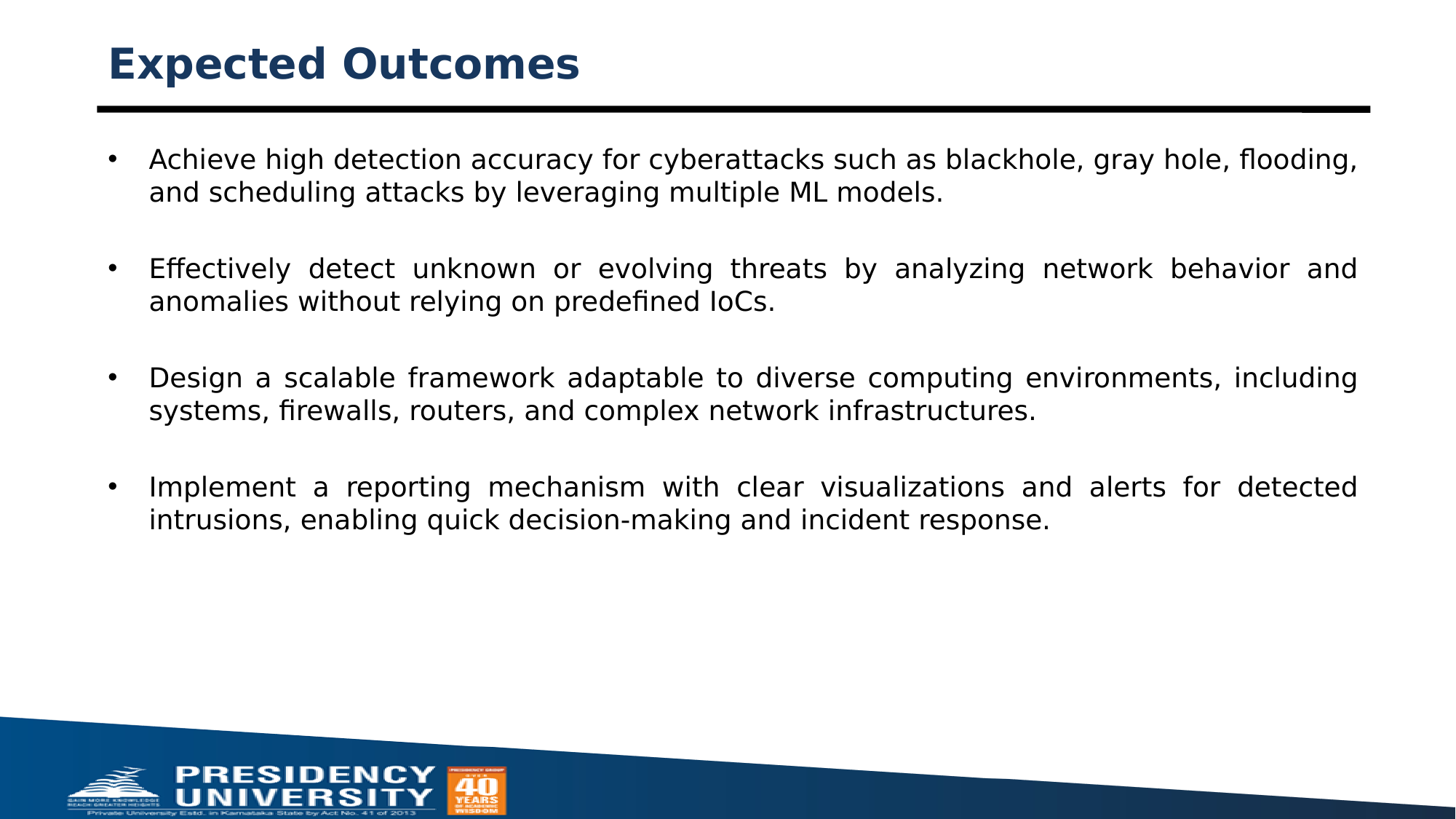

# Expected Outcomes
Achieve high detection accuracy for cyberattacks such as blackhole, gray hole, flooding, and scheduling attacks by leveraging multiple ML models.

Effectively detect unknown or evolving threats by analyzing network behavior and anomalies without relying on predefined IoCs.

Design a scalable framework adaptable to diverse computing environments, including systems, firewalls, routers, and complex network infrastructures.

Implement a reporting mechanism with clear visualizations and alerts for detected intrusions, enabling quick decision-making and incident response.